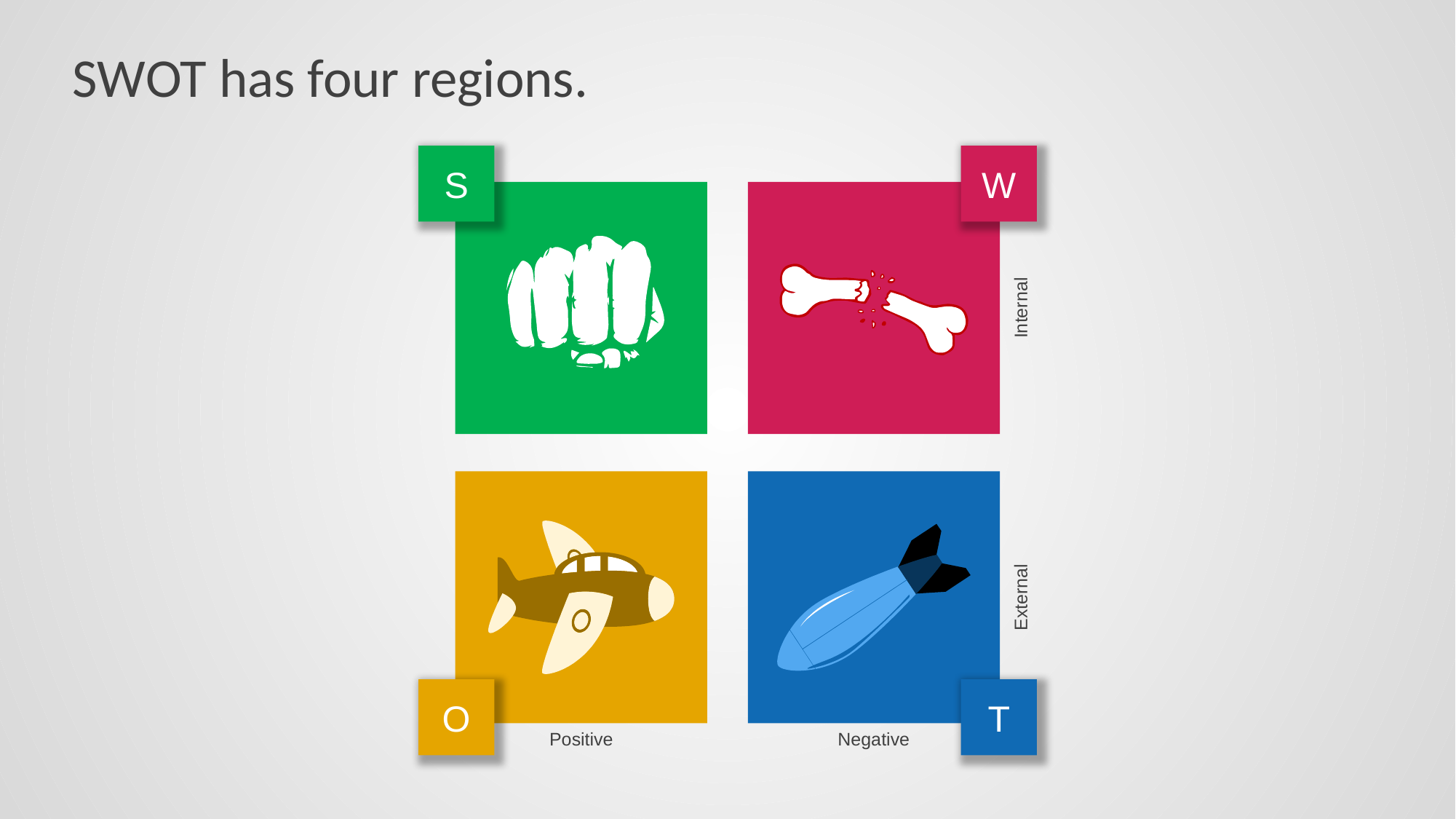

# SWOT has four regions.
S
W

Internal

External
O
T
Positive
Negative